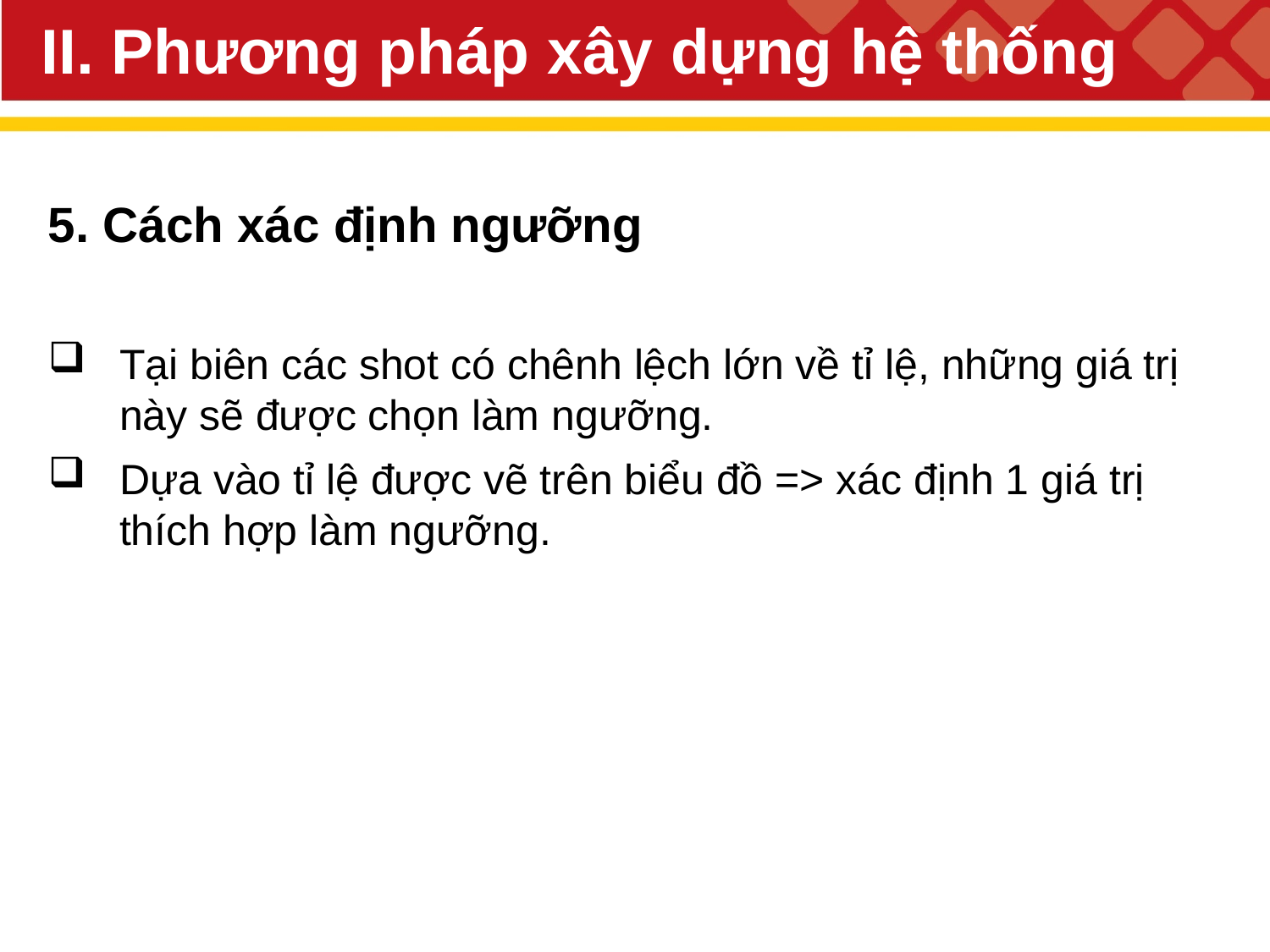

II. Phương pháp xây dựng hệ thống
5. Cách xác định ngưỡng

Tại biên các shot có chênh lệch lớn về tỉ lệ, những giá trị này sẽ được chọn làm ngưỡng.
Dựa vào tỉ lệ được vẽ trên biểu đồ => xác định 1 giá trị thích hợp làm ngưỡng.